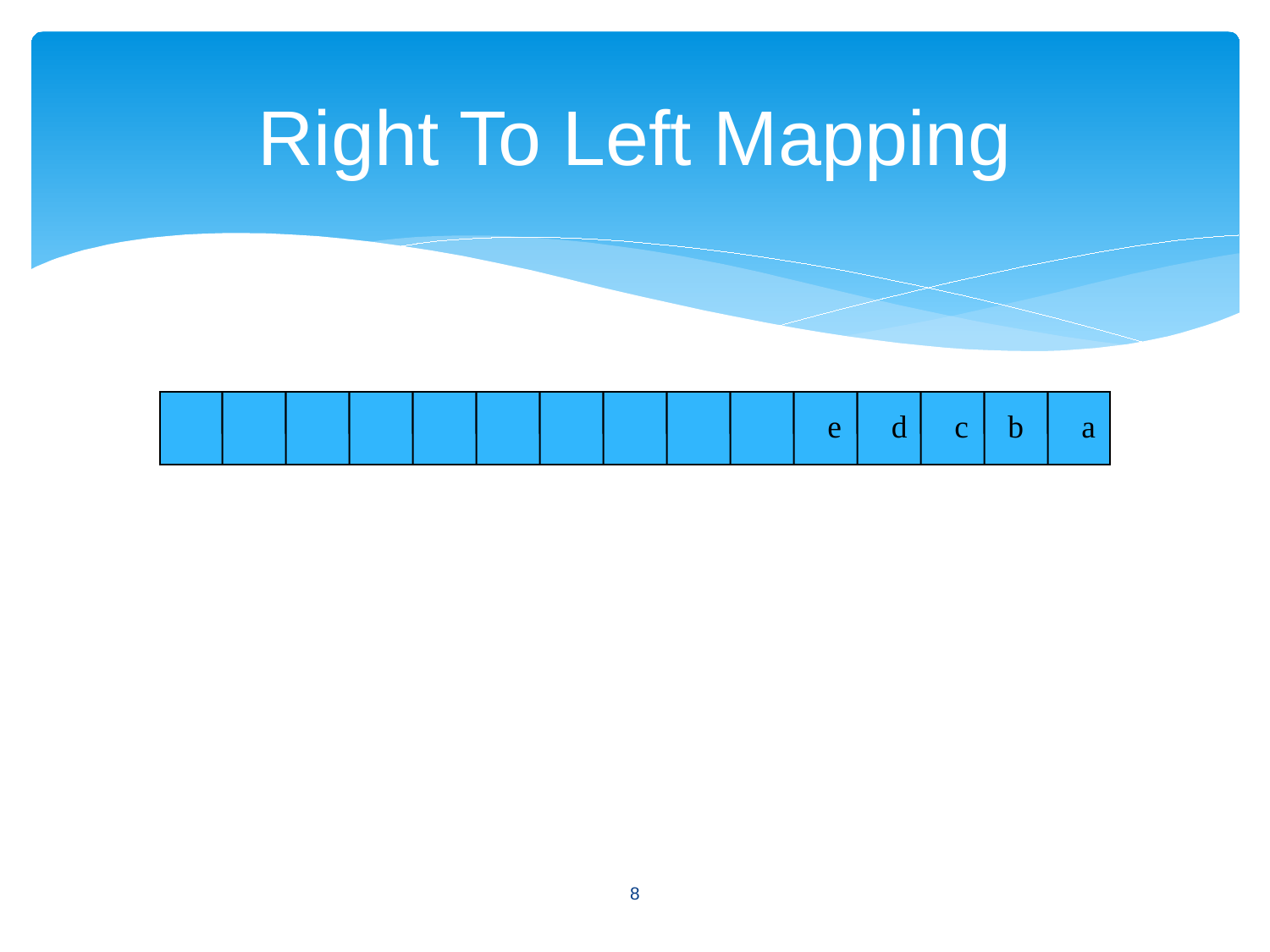

# Right To Left Mapping

e
d
c
b
a
8